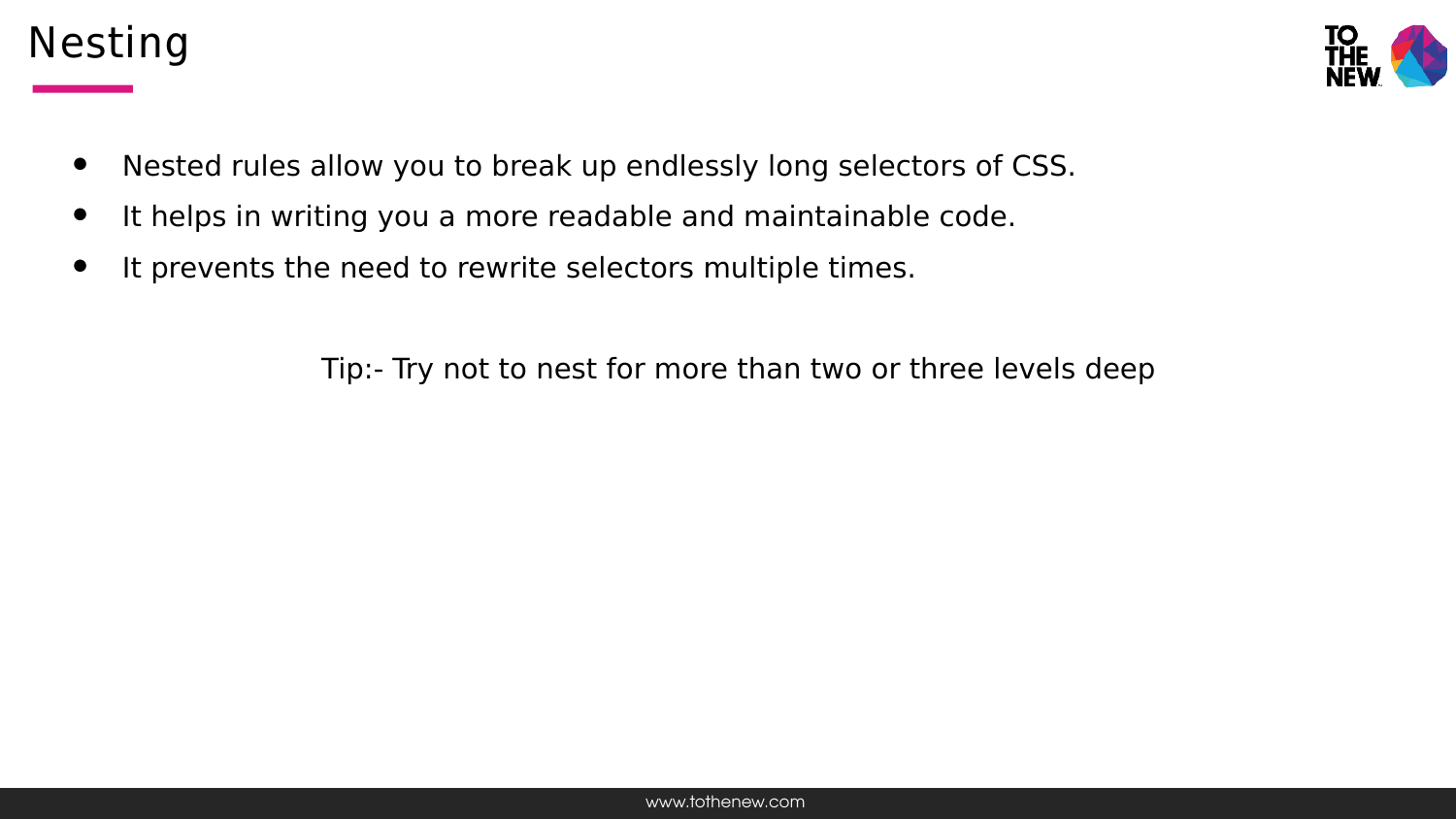

# Nesting

Nested rules allow you to break up endlessly long selectors of CSS.
It helps in writing you a more readable and maintainable code.
It prevents the need to rewrite selectors multiple times.

Tip:- Try not to nest for more than two or three levels deep